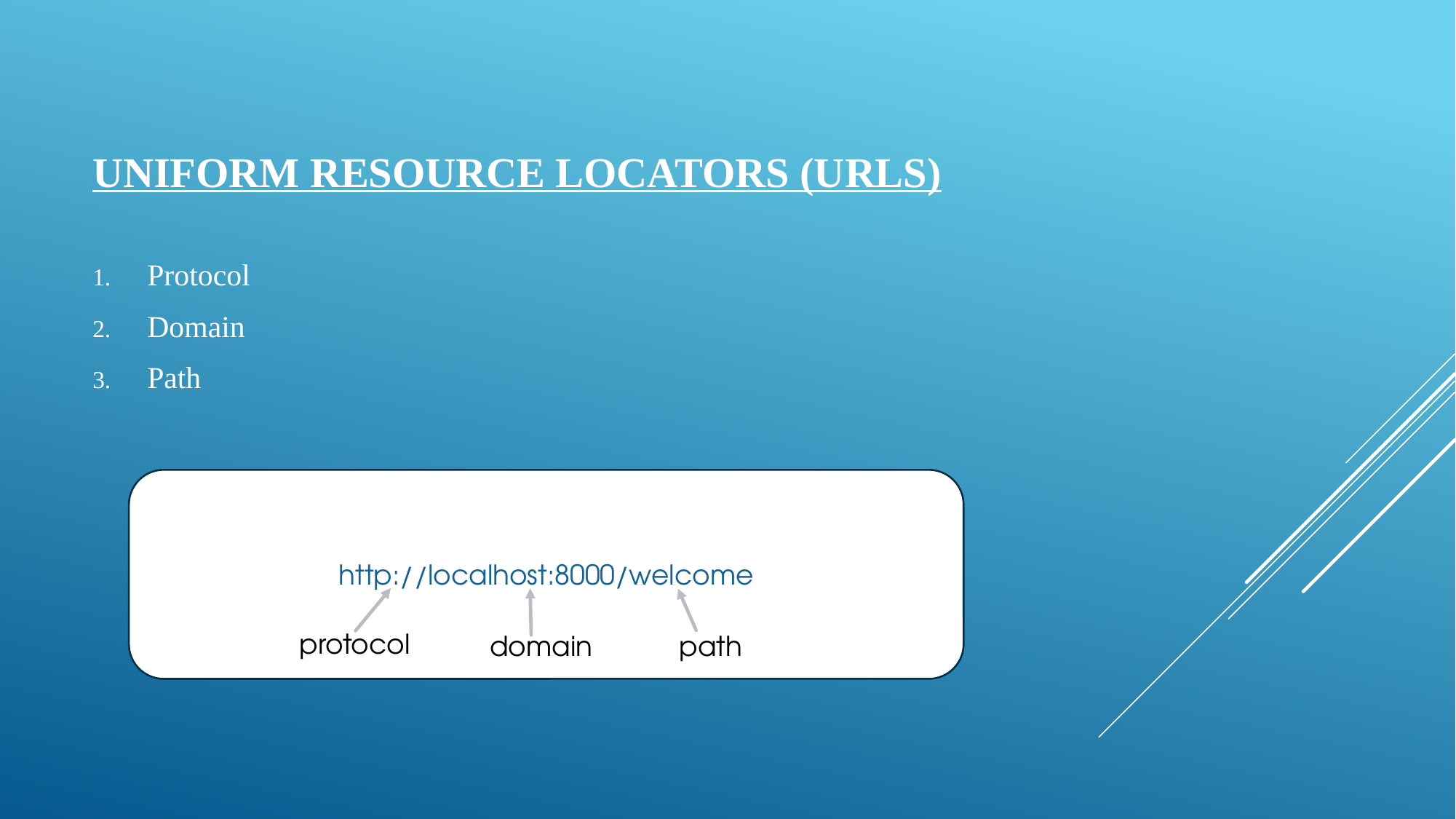

# Uniform Resource Locators (URLs)
Protocol
Domain
Path
http://localhost:8000/welcome
protocol
domain
path